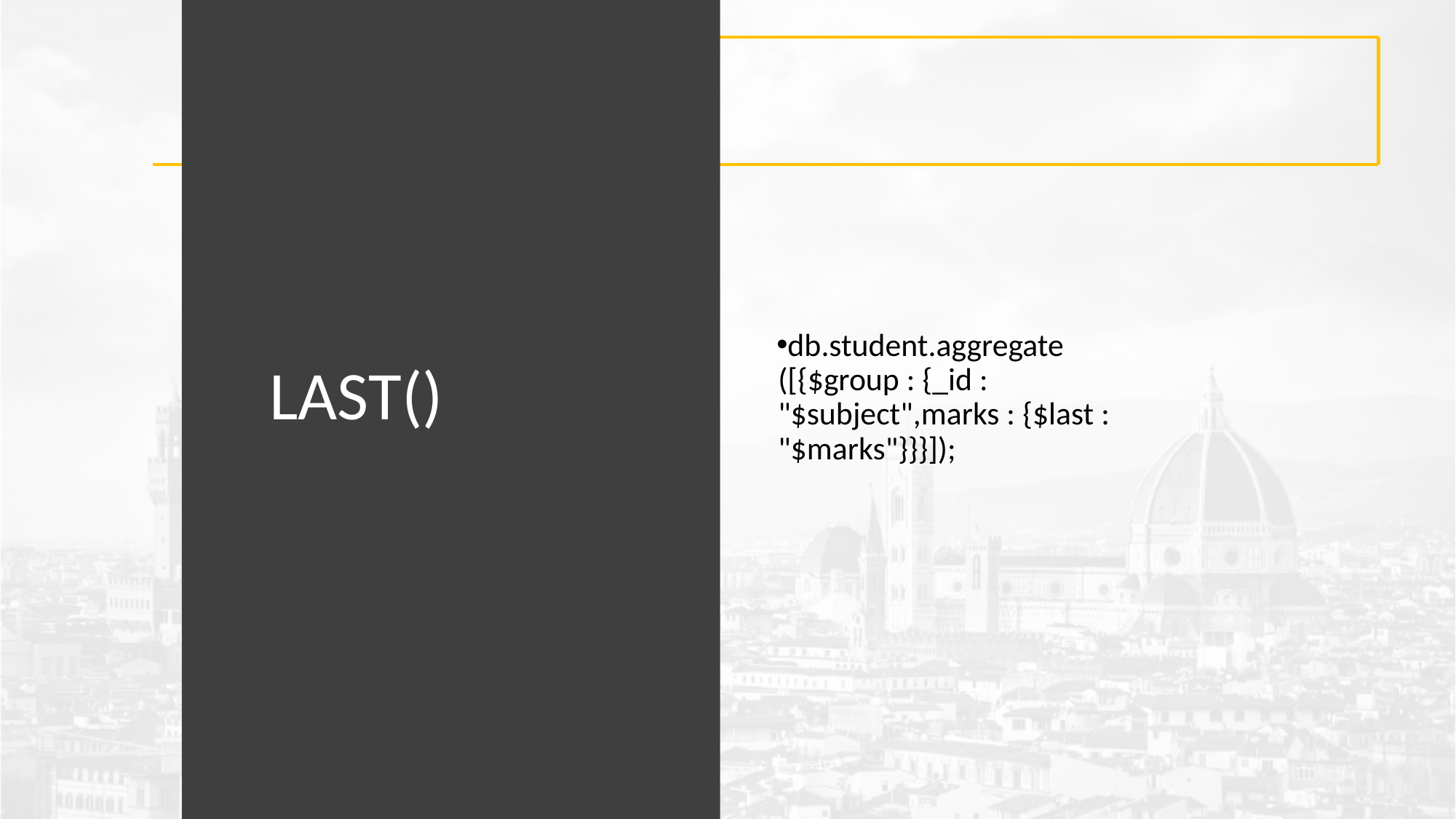

# LAST()
db.student.aggregate ([{$group : {_id : "$subject",marks : {$last : "$marks"}}}]);